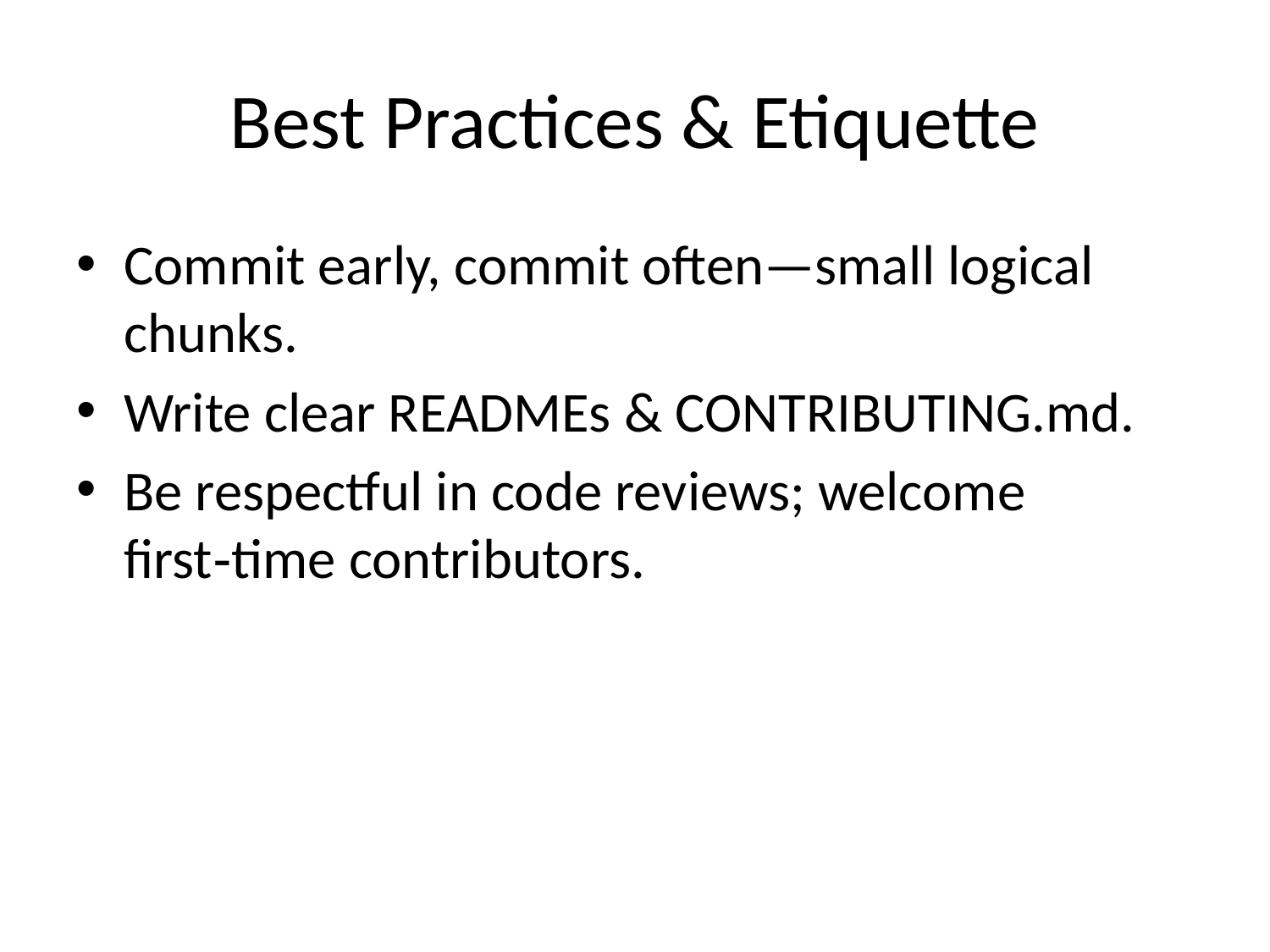

# Best Practices & Etiquette
Commit early, commit often—small logical chunks.
Write clear READMEs & CONTRIBUTING.md.
Be respectful in code reviews; welcome first‑time contributors.